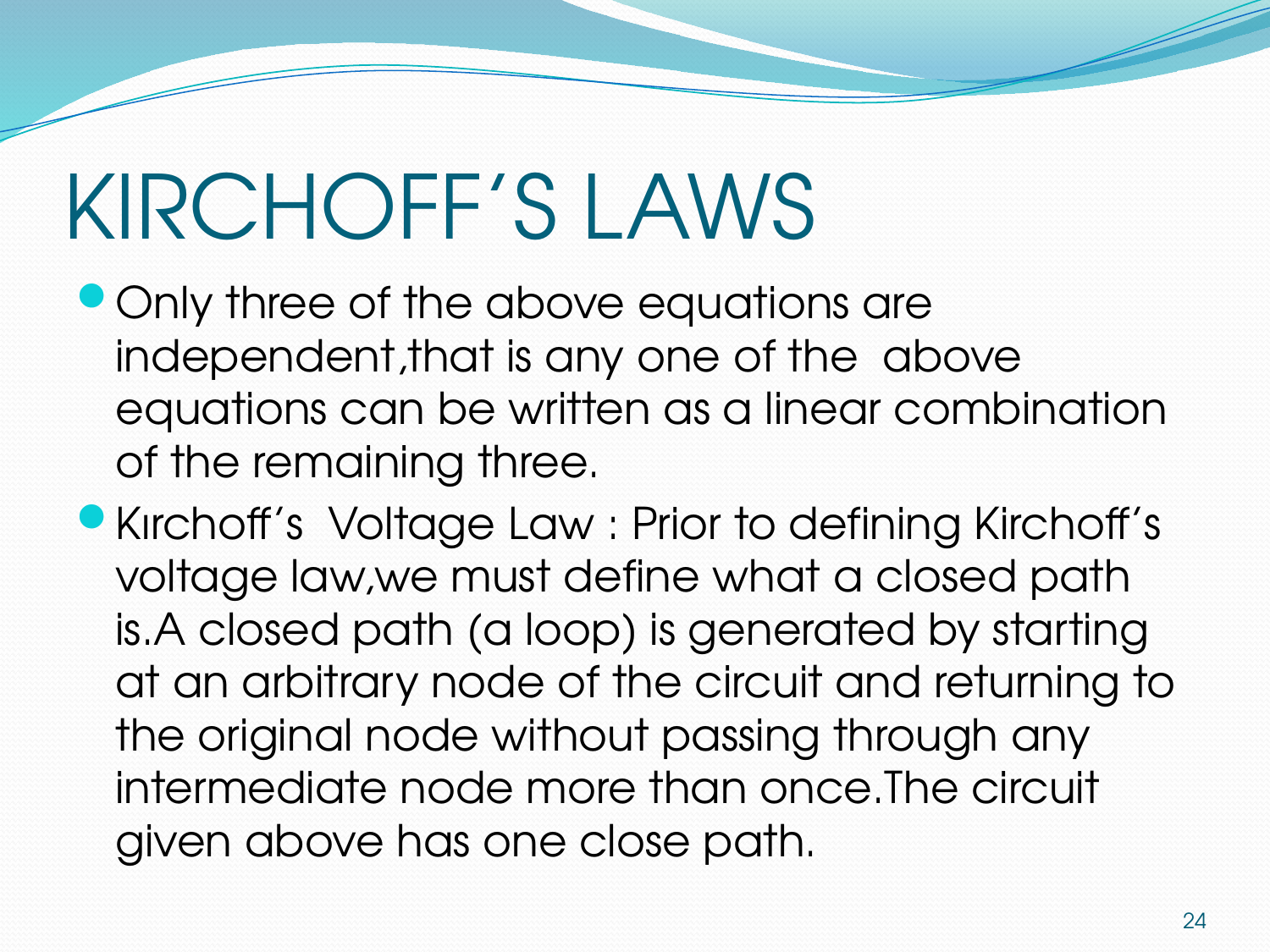

# KIRCHOFF’S LAWS
Only three of the above equations are independent,that is any one of the  above equations can be written as a linear combination of the remaining three.
Kırchoff’s  Voltage Law : Prior to defining Kirchoff’s  voltage law,we must define what a closed path is.A closed path (a loop) is generated by starting at an arbitrary node of the circuit and returning to the original node without passing through any intermediate node more than once.The circuit given above has one close path.
24